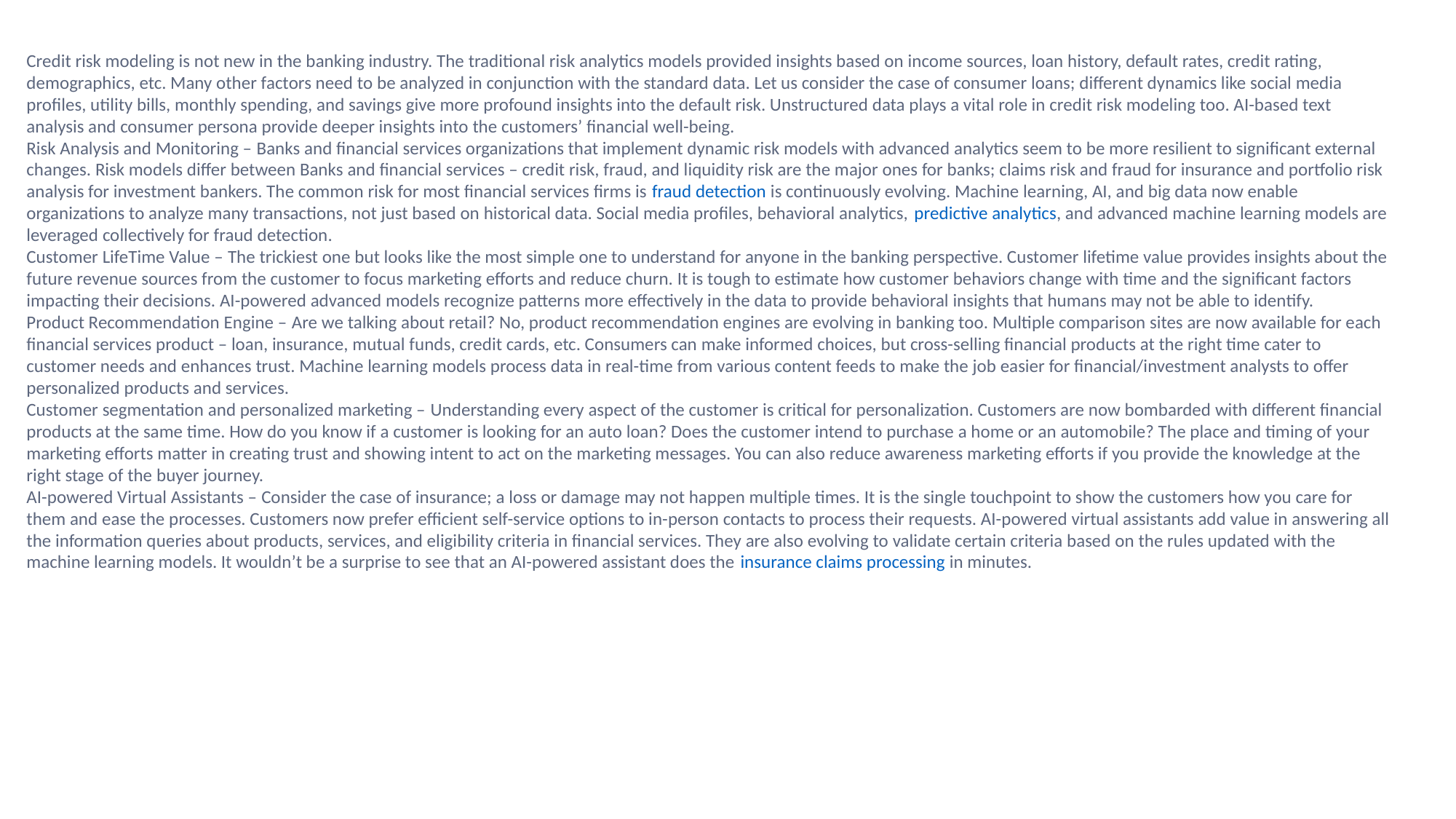

Credit risk modeling is not new in the banking industry. The traditional risk analytics models provided insights based on income sources, loan history, default rates, credit rating, demographics, etc. Many other factors need to be analyzed in conjunction with the standard data. Let us consider the case of consumer loans; different dynamics like social media profiles, utility bills, monthly spending, and savings give more profound insights into the default risk. Unstructured data plays a vital role in credit risk modeling too. AI-based text analysis and consumer persona provide deeper insights into the customers’ financial well-being.
Risk Analysis and Monitoring – Banks and financial services organizations that implement dynamic risk models with advanced analytics seem to be more resilient to significant external changes. Risk models differ between Banks and financial services – credit risk, fraud, and liquidity risk are the major ones for banks; claims risk and fraud for insurance and portfolio risk analysis for investment bankers. The common risk for most financial services firms is fraud detection is continuously evolving. Machine learning, AI, and big data now enable organizations to analyze many transactions, not just based on historical data. Social media profiles, behavioral analytics, predictive analytics, and advanced machine learning models are leveraged collectively for fraud detection.
Customer LifeTime Value – The trickiest one but looks like the most simple one to understand for anyone in the banking perspective. Customer lifetime value provides insights about the future revenue sources from the customer to focus marketing efforts and reduce churn. It is tough to estimate how customer behaviors change with time and the significant factors impacting their decisions. AI-powered advanced models recognize patterns more effectively in the data to provide behavioral insights that humans may not be able to identify.
Product Recommendation Engine – Are we talking about retail? No, product recommendation engines are evolving in banking too. Multiple comparison sites are now available for each financial services product – loan, insurance, mutual funds, credit cards, etc. Consumers can make informed choices, but cross-selling financial products at the right time cater to customer needs and enhances trust. Machine learning models process data in real-time from various content feeds to make the job easier for financial/investment analysts to offer personalized products and services.
Customer segmentation and personalized marketing – Understanding every aspect of the customer is critical for personalization. Customers are now bombarded with different financial products at the same time. How do you know if a customer is looking for an auto loan? Does the customer intend to purchase a home or an automobile? The place and timing of your marketing efforts matter in creating trust and showing intent to act on the marketing messages. You can also reduce awareness marketing efforts if you provide the knowledge at the right stage of the buyer journey.
AI-powered Virtual Assistants – Consider the case of insurance; a loss or damage may not happen multiple times. It is the single touchpoint to show the customers how you care for them and ease the processes. Customers now prefer efficient self-service options to in-person contacts to process their requests. AI-powered virtual assistants add value in answering all the information queries about products, services, and eligibility criteria in financial services. They are also evolving to validate certain criteria based on the rules updated with the machine learning models. It wouldn’t be a surprise to see that an AI-powered assistant does the insurance claims processing in minutes.